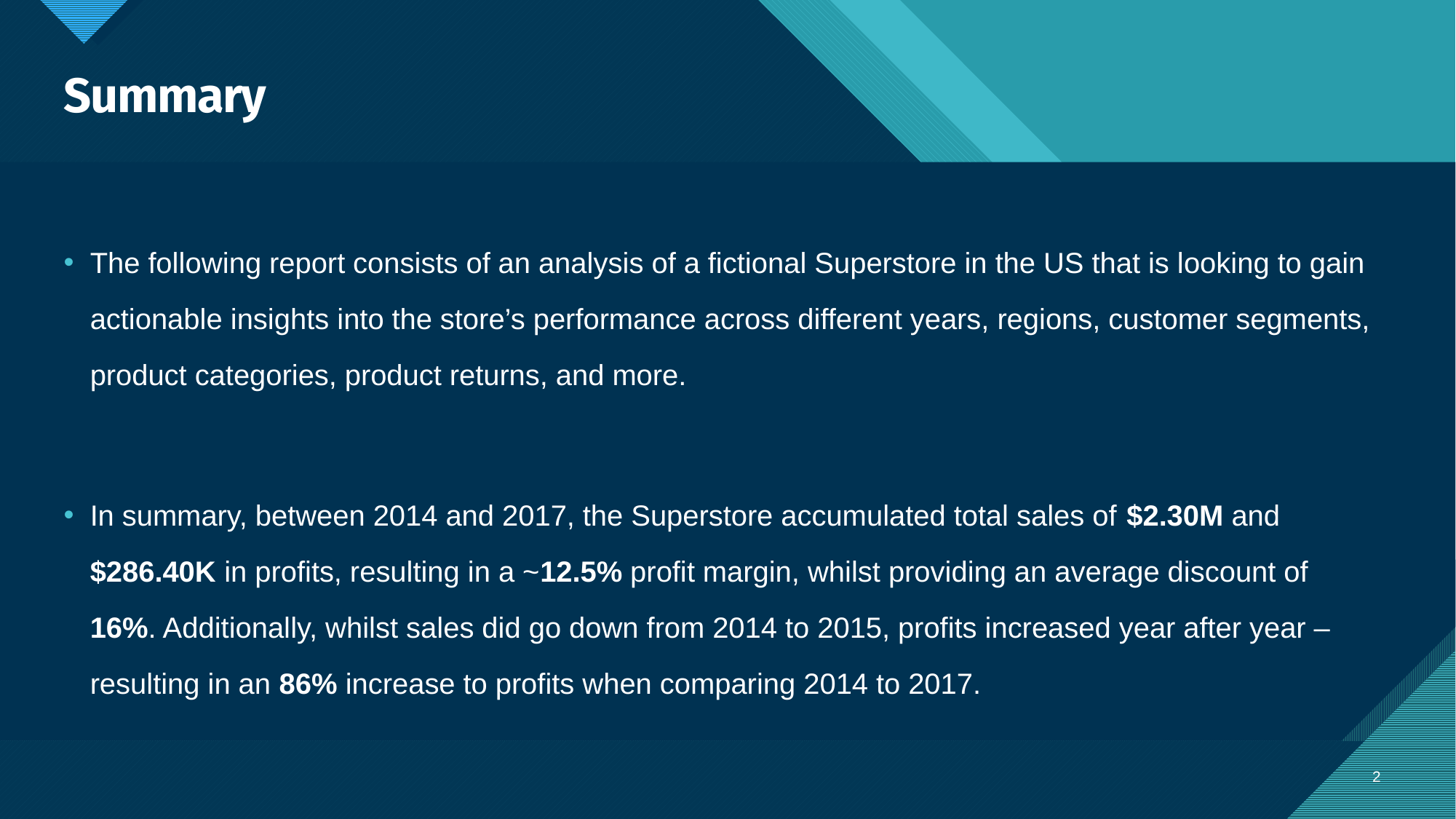

# Summary
The following report consists of an analysis of a fictional Superstore in the US that is looking to gain actionable insights into the store’s performance across different years, regions, customer segments, product categories, product returns, and more.

In summary, between 2014 and 2017, the Superstore accumulated total sales of $2.30M and $286.40K in profits, resulting in a ~12.5% profit margin, whilst providing an average discount of 16%. Additionally, whilst sales did go down from 2014 to 2015, profits increased year after year – resulting in an 86% increase to profits when comparing 2014 to 2017.

2